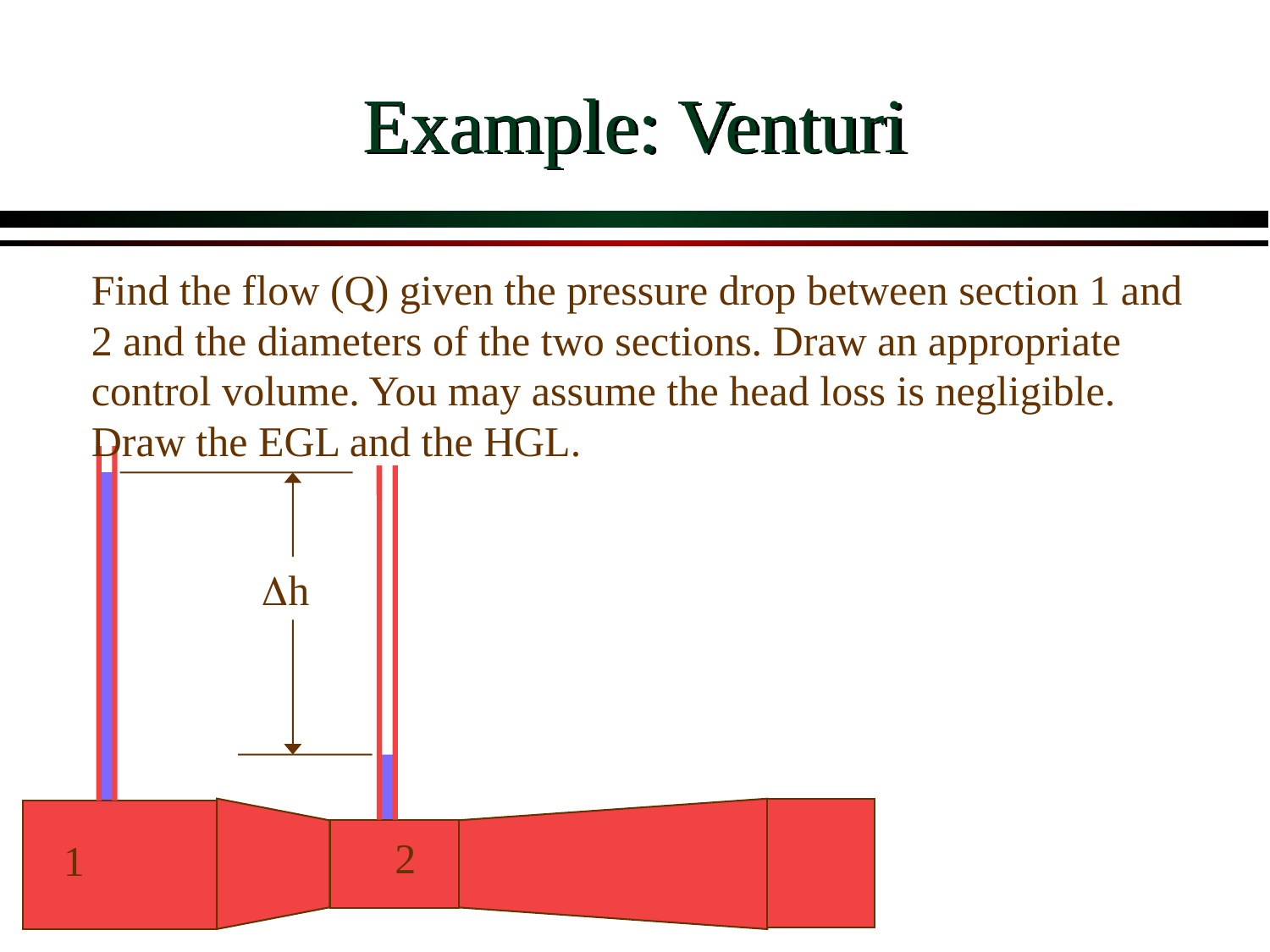

# Example: Venturi
Find the flow (Q) given the pressure drop between section 1 and 2 and the diameters of the two sections. Draw an appropriate control volume. You may assume the head loss is negligible. Draw the EGL and the HGL.

Δh

2
1